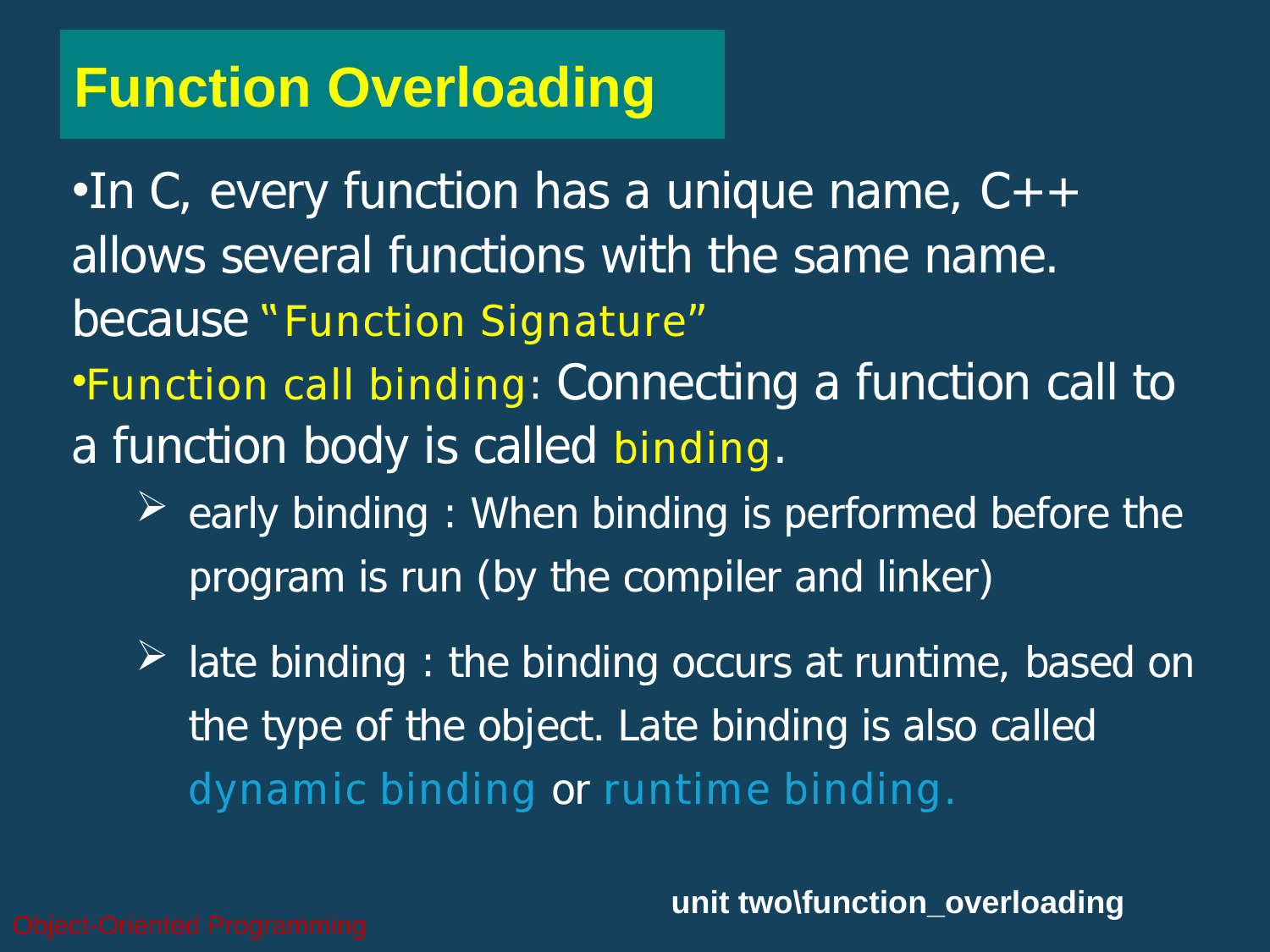

# Function Overloading
In C, every function has a unique name, C++ allows several functions with the same name. because “Function Signature”
Function call binding: Connecting a function call to a function body is called binding.
early binding : When binding is performed before the program is run (by the compiler and linker)
late binding : the binding occurs at runtime, based on the type of the object. Late binding is also called dynamic binding or runtime binding.
unit two\function_overloading
Object-Oriented Programming